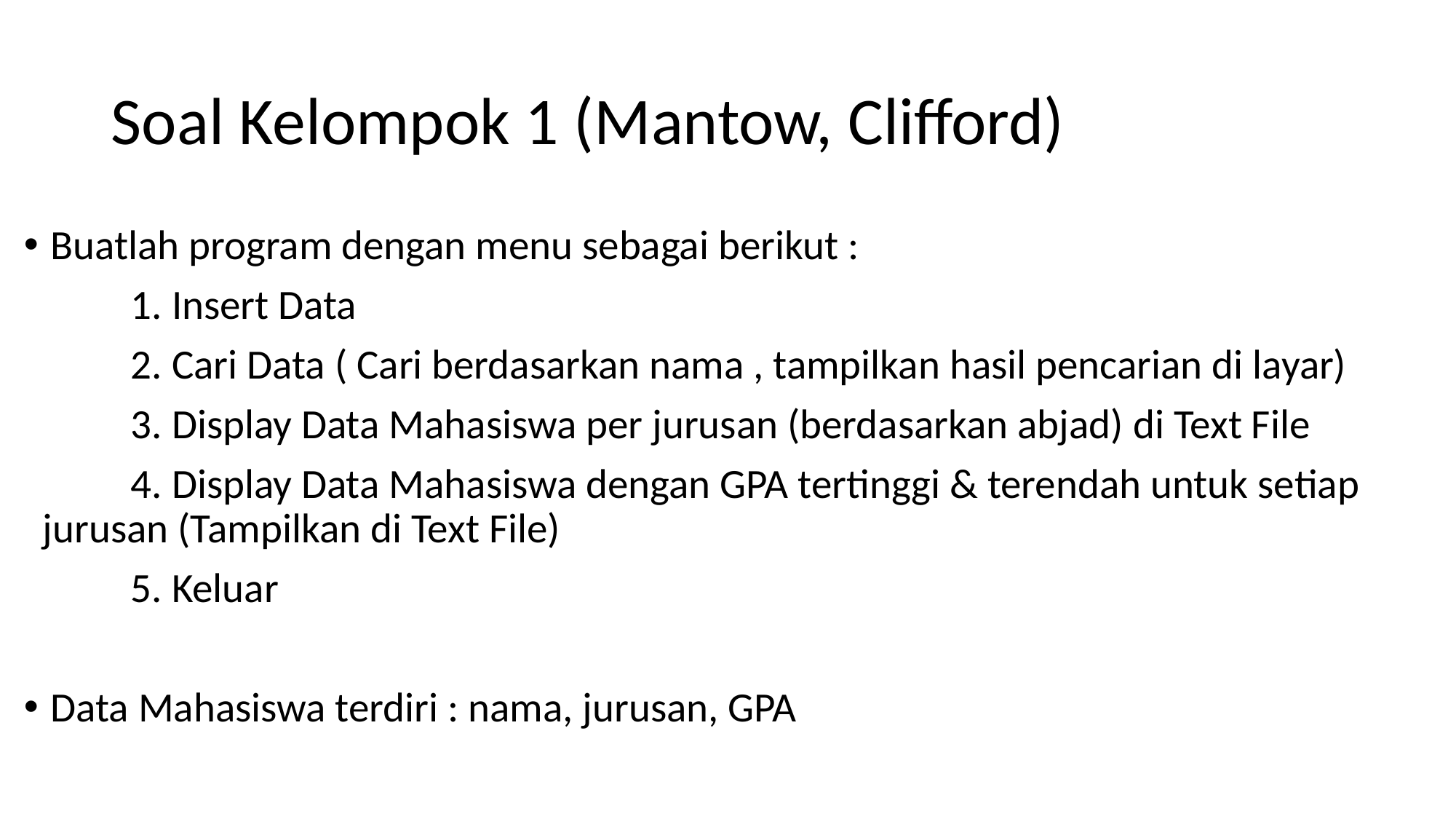

# Soal Kelompok 1 (Mantow, Clifford)
Buatlah program dengan menu sebagai berikut :
	1. Insert Data
	2. Cari Data ( Cari berdasarkan nama , tampilkan hasil pencarian di layar)
	3. Display Data Mahasiswa per jurusan (berdasarkan abjad) di Text File
	4. Display Data Mahasiswa dengan GPA tertinggi & terendah untuk setiap 	    jurusan (Tampilkan di Text File)
	5. Keluar

Data Mahasiswa terdiri : nama, jurusan, GPA